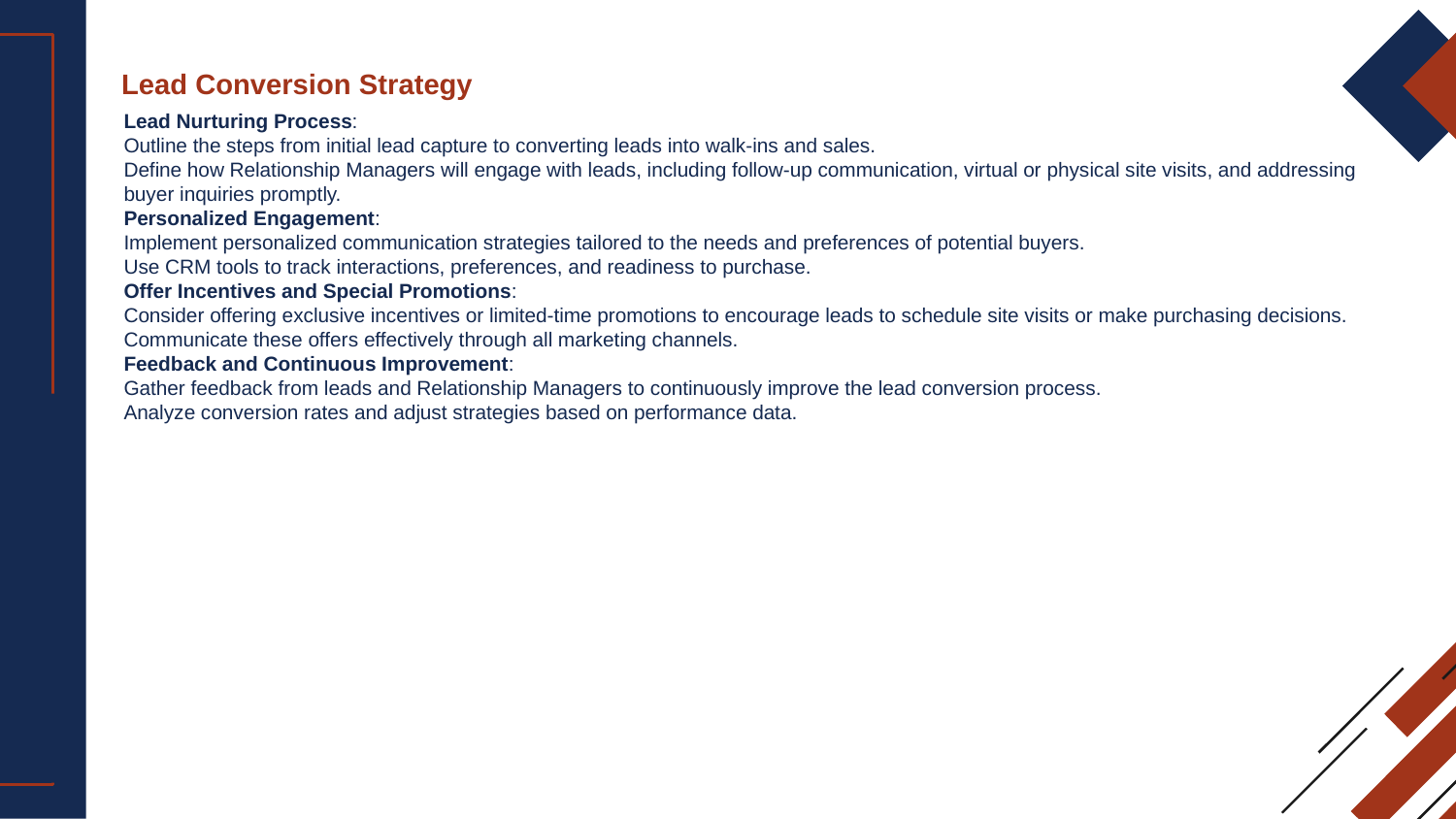

Lead Conversion Strategy
Lead Nurturing Process:
Outline the steps from initial lead capture to converting leads into walk-ins and sales.
Define how Relationship Managers will engage with leads, including follow-up communication, virtual or physical site visits, and addressing buyer inquiries promptly.
Personalized Engagement:
Implement personalized communication strategies tailored to the needs and preferences of potential buyers.
Use CRM tools to track interactions, preferences, and readiness to purchase.
Offer Incentives and Special Promotions:
Consider offering exclusive incentives or limited-time promotions to encourage leads to schedule site visits or make purchasing decisions.
Communicate these offers effectively through all marketing channels.
Feedback and Continuous Improvement:
Gather feedback from leads and Relationship Managers to continuously improve the lead conversion process.
Analyze conversion rates and adjust strategies based on performance data.